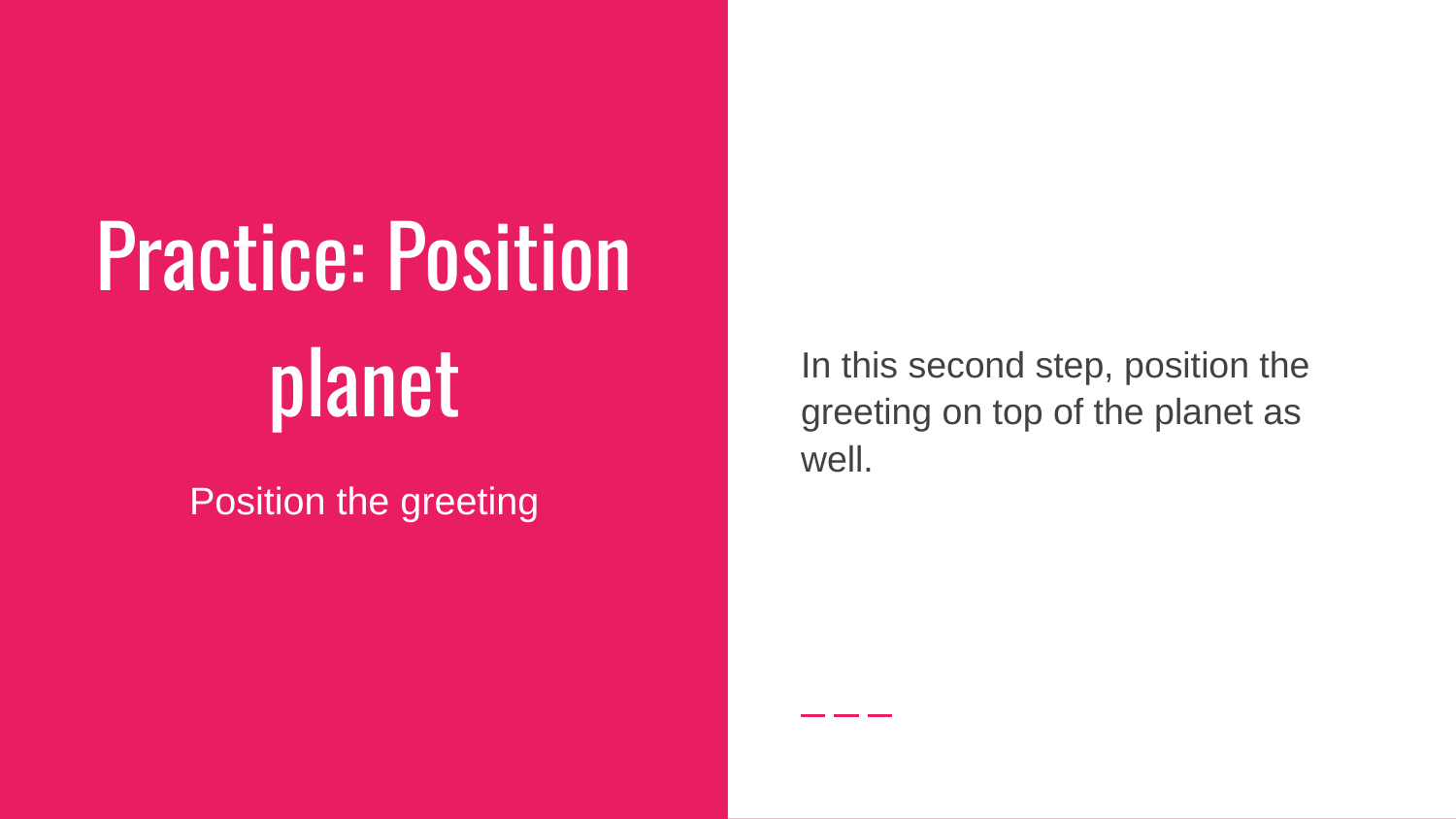

In this second step, position the greeting on top of the planet as well.
# Practice: Position planet
Position the greeting